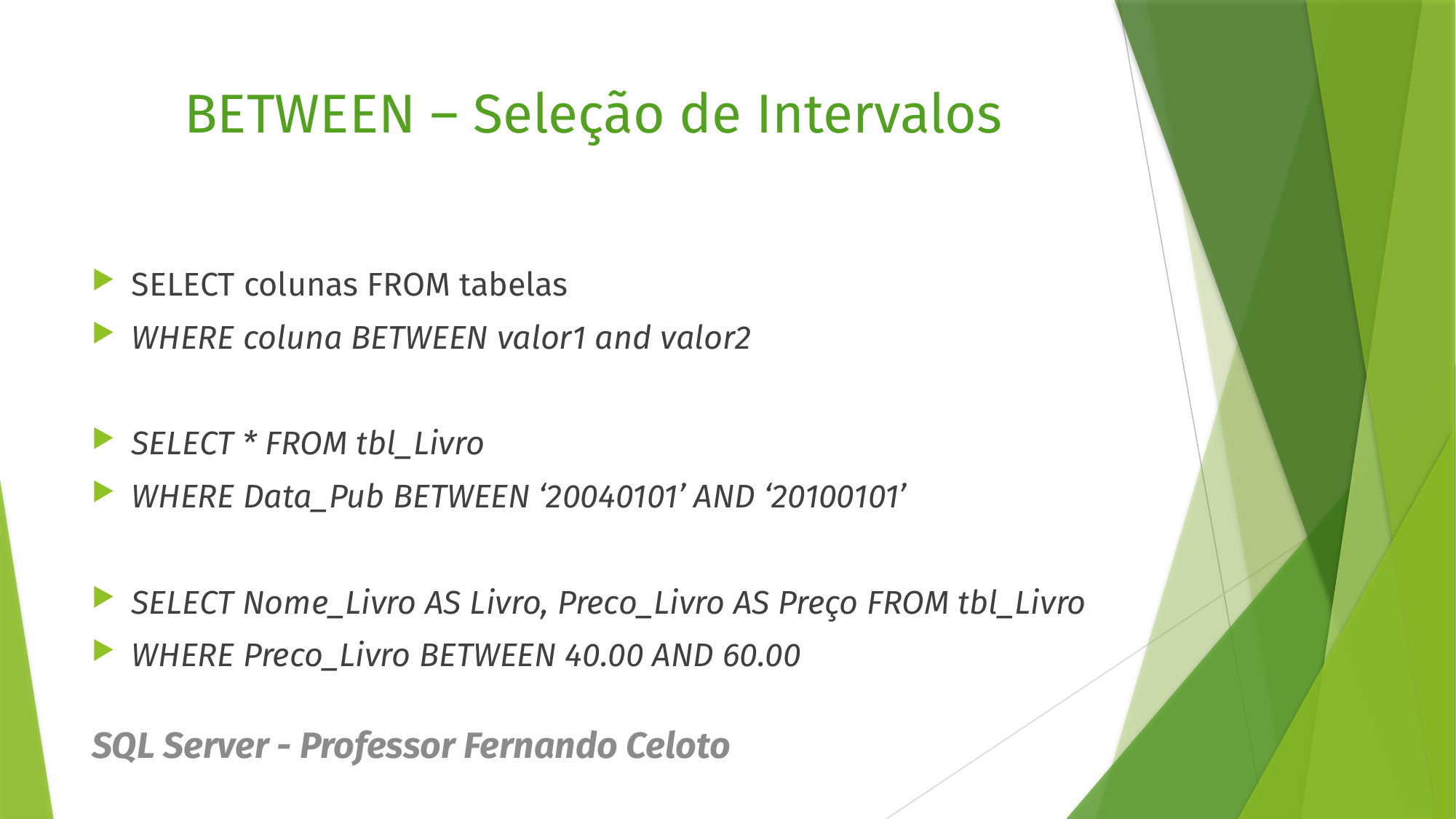

# BETWEEN – Seleção de Intervalos
SELECT colunas FROM tabelas
WHERE coluna BETWEEN valor1 and valor2

SELECT * FROM tbl_Livro
WHERE Data_Pub BETWEEN ‘20040101’ AND ‘20100101’

SELECT Nome_Livro AS Livro, Preco_Livro AS Preço FROM tbl_Livro
WHERE Preco_Livro BETWEEN 40.00 AND 60.00

SQL Server - Professor Fernando Celoto